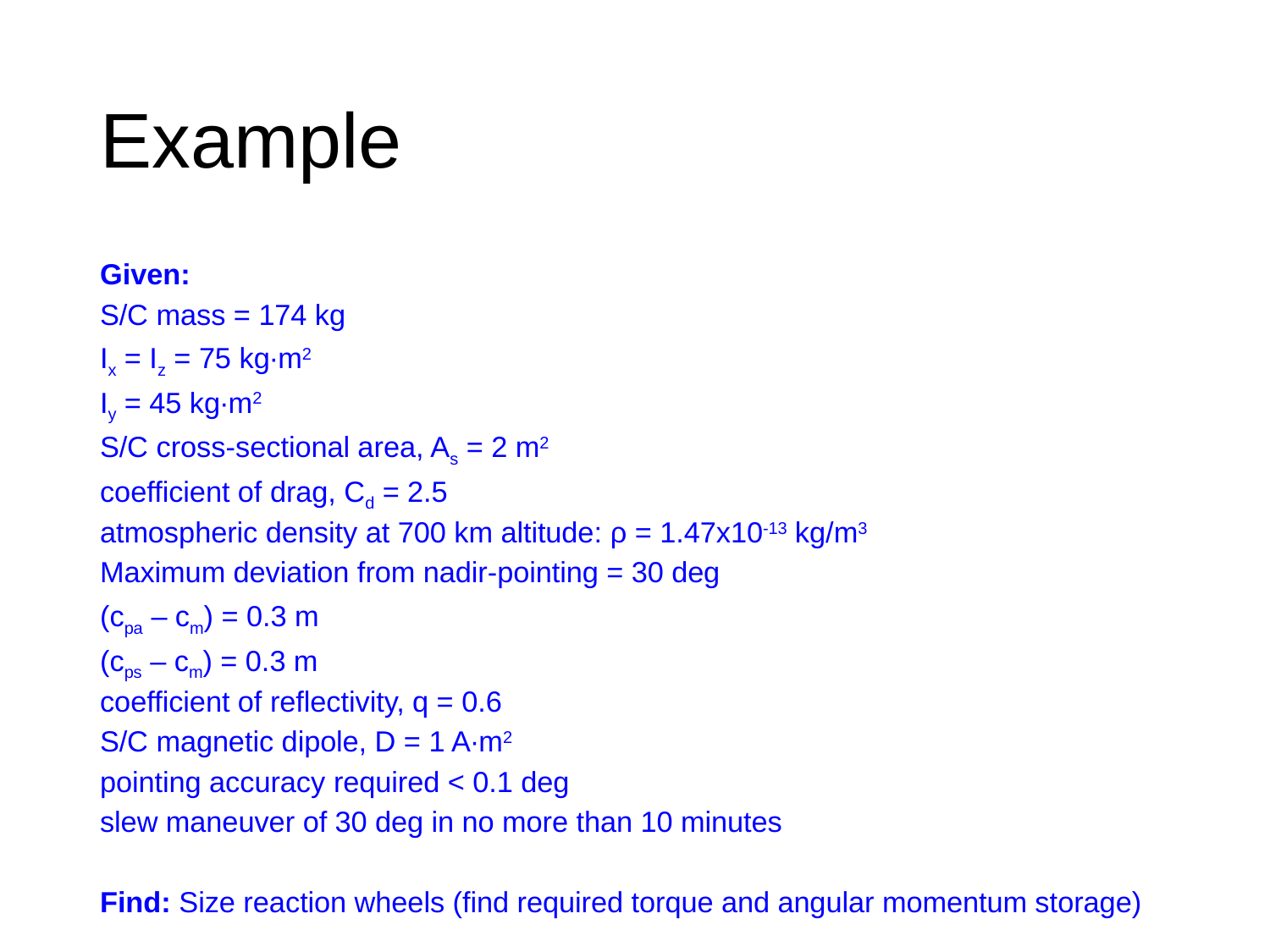

# Example
Given:
S/C mass = 174 kg
Ix = Iz = 75 kg∙m2
Iy = 45 kg∙m2
S/C cross-sectional area, As = 2 m2
coefficient of drag, Cd = 2.5
atmospheric density at 700 km altitude: ρ = 1.47x10-13 kg/m3
Maximum deviation from nadir-pointing = 30 deg
(cpa – cm) = 0.3 m
(cps – cm) = 0.3 m
coefficient of reflectivity, q = 0.6
S/C magnetic dipole, D = 1 A∙m2
pointing accuracy required < 0.1 deg
slew maneuver of 30 deg in no more than 10 minutes

Find: Size reaction wheels (find required torque and angular momentum storage)